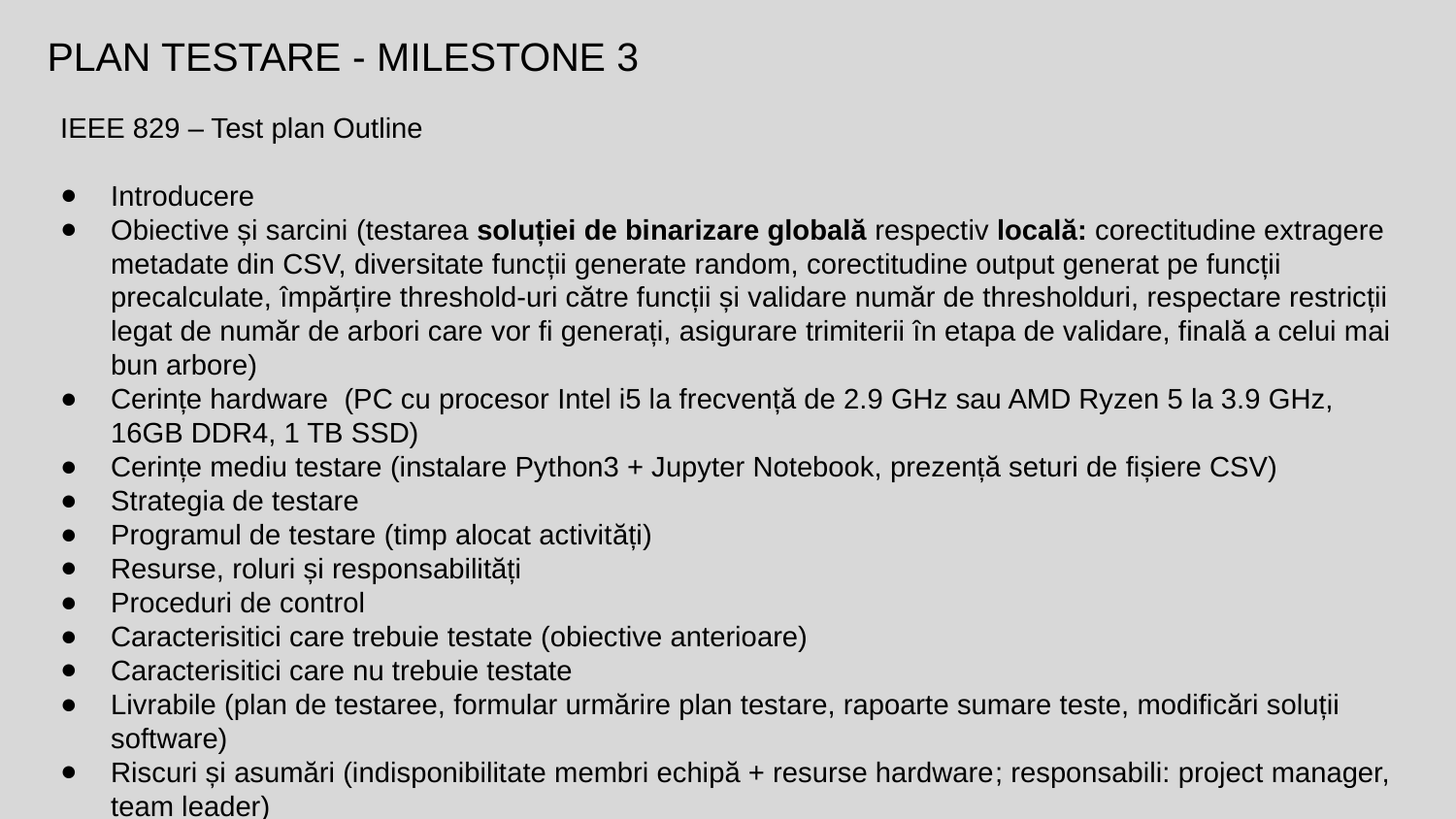

# PLAN TESTARE - MILESTONE 3
IEEE 829 – Test plan Outline

Introducere
Obiective și sarcini (testarea soluției de binarizare globală respectiv locală: corectitudine extragere metadate din CSV, diversitate funcții generate random, corectitudine output generat pe funcții precalculate, împărțire threshold-uri către funcții și validare număr de thresholduri, respectare restricții legat de număr de arbori care vor fi generați, asigurare trimiterii în etapa de validare, finală a celui mai bun arbore)
Cerințe hardware  (PC cu procesor Intel i5 la frecvență de 2.9 GHz sau AMD Ryzen 5 la 3.9 GHz, 16GB DDR4, 1 TB SSD)
Cerințe mediu testare (instalare Python3 + Jupyter Notebook, prezență seturi de fișiere CSV)
Strategia de testare
Programul de testare (timp alocat activități)
Resurse, roluri și responsabilități
Proceduri de control
Caracterisitici care trebuie testate (obiective anterioare)
Caracterisitici care nu trebuie testate
Livrabile (plan de testaree, formular urmărire plan testare, rapoarte sumare teste, modificări soluții software)
Riscuri și asumări (indisponibilitate membri echipă + resurse hardware; responsabili: project manager, team leader)